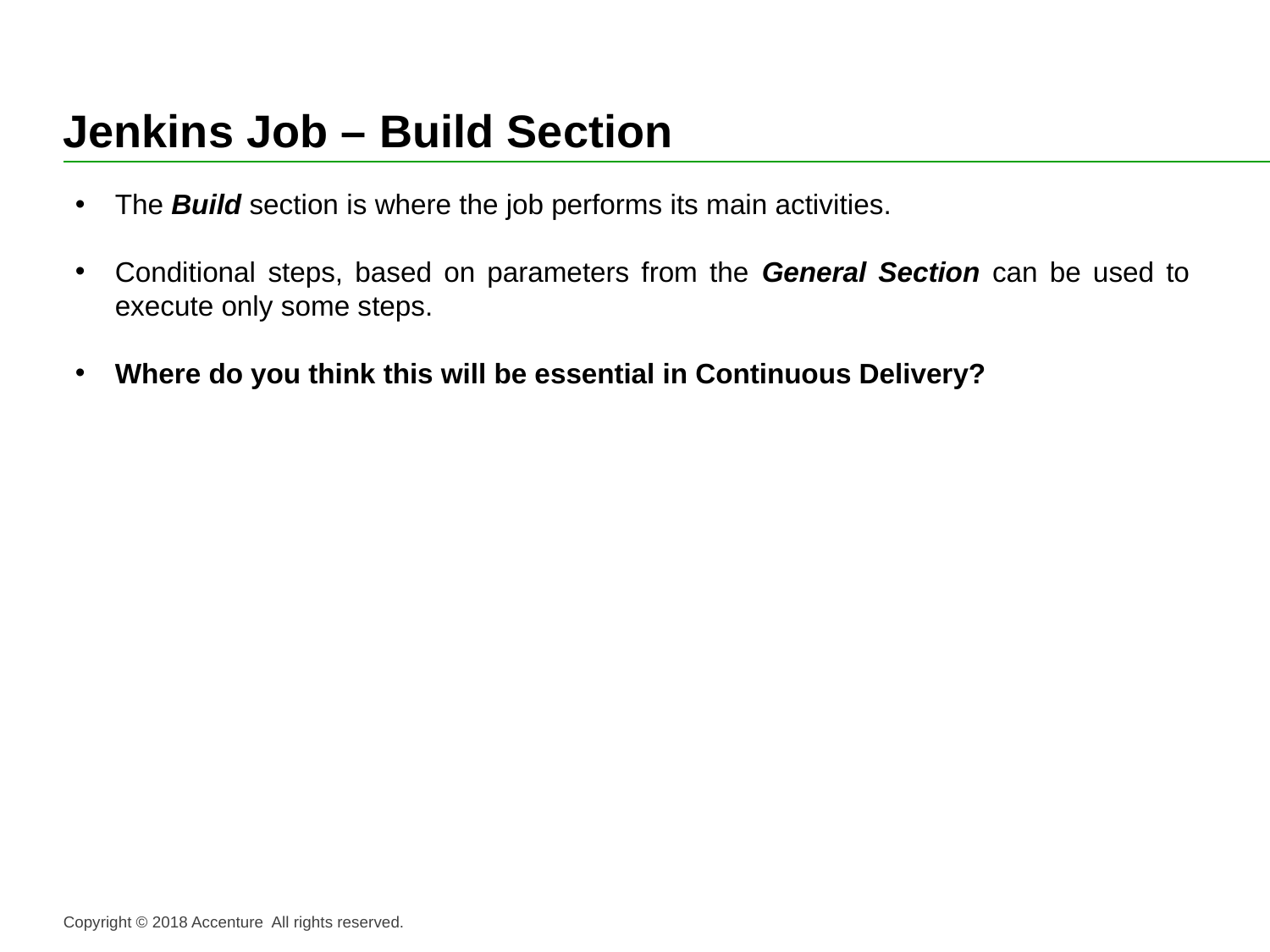

# Jenkins Job – Build Section
The Build section is where the job performs its main activities.

Conditional steps, based on parameters from the General Section can be used to execute only some steps.

Where do you think this will be essential in Continuous Delivery?

Copyright © 2018 Accenture  All rights reserved.